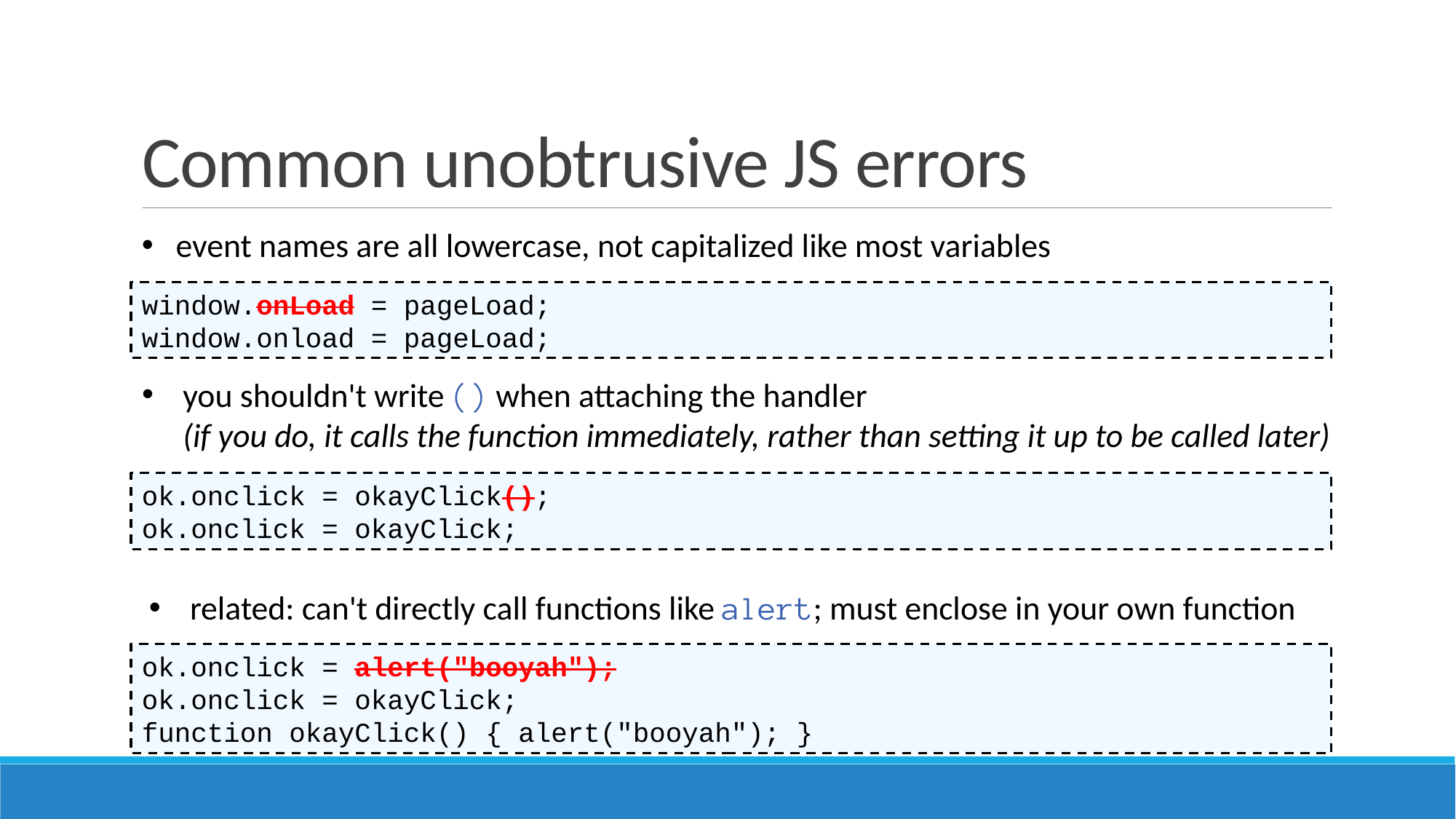

# Common unobtrusive JS errors
event names are all lowercase, not capitalized like most variables
window.onLoad = pageLoad;
window.onload = pageLoad;
you shouldn't write () when attaching the handler 
(if you do, it calls the function immediately, rather than setting it up to be called later)
ok.onclick = okayClick();
ok.onclick = okayClick;
related: can't directly call functions like alert; must enclose in your own function
ok.onclick = alert("booyah");
ok.onclick = okayClick;
function okayClick() { alert("booyah"); }